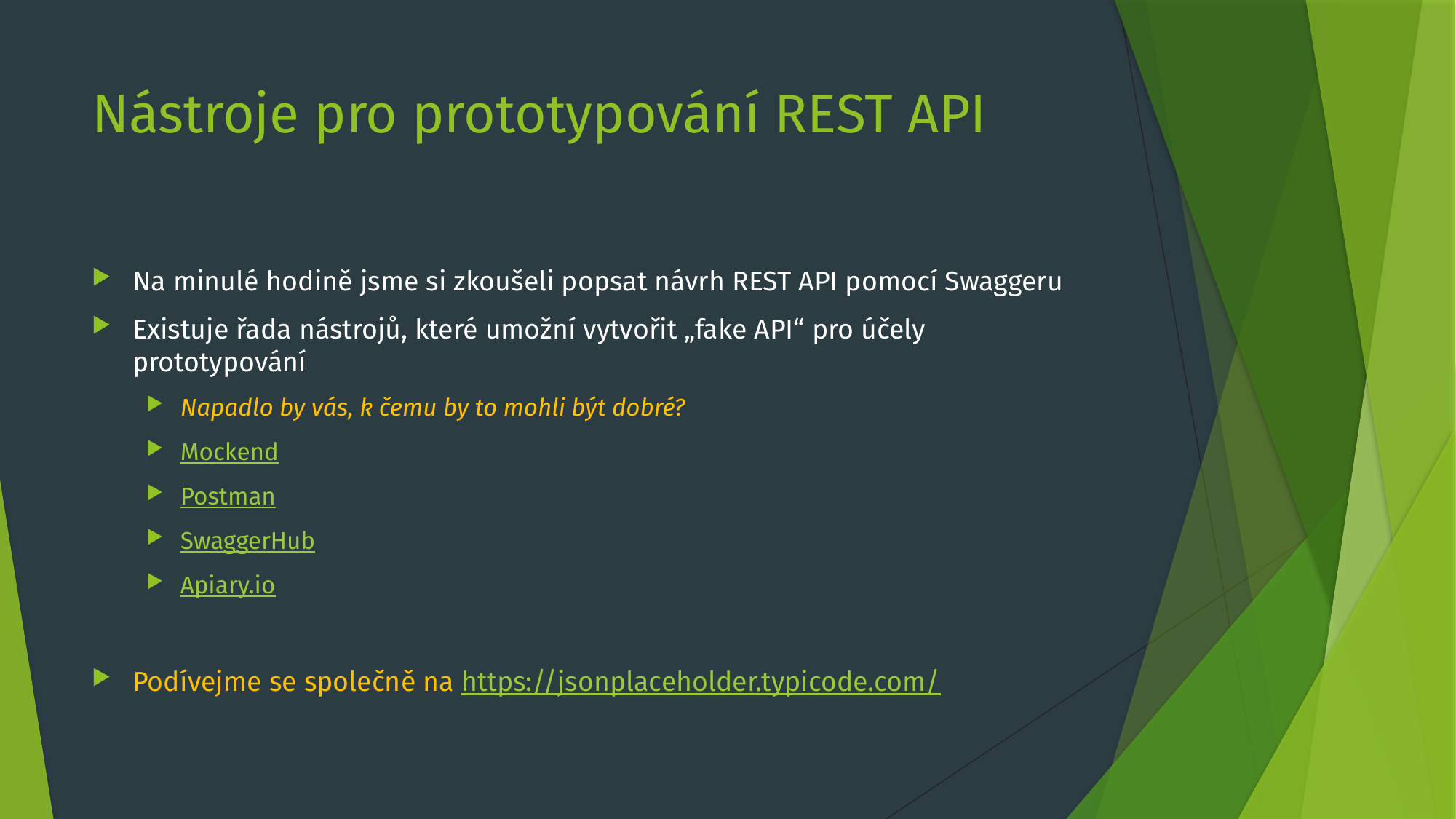

# Nástroje pro prototypování REST API
Na minulé hodině jsme si zkoušeli popsat návrh REST API pomocí Swaggeru
Existuje řada nástrojů, které umožní vytvořit „fake API“ pro účely prototypování
Napadlo by vás, k čemu by to mohli být dobré?
Mockend
Postman
SwaggerHub
Apiary.io

Podívejme se společně na https://jsonplaceholder.typicode.com/